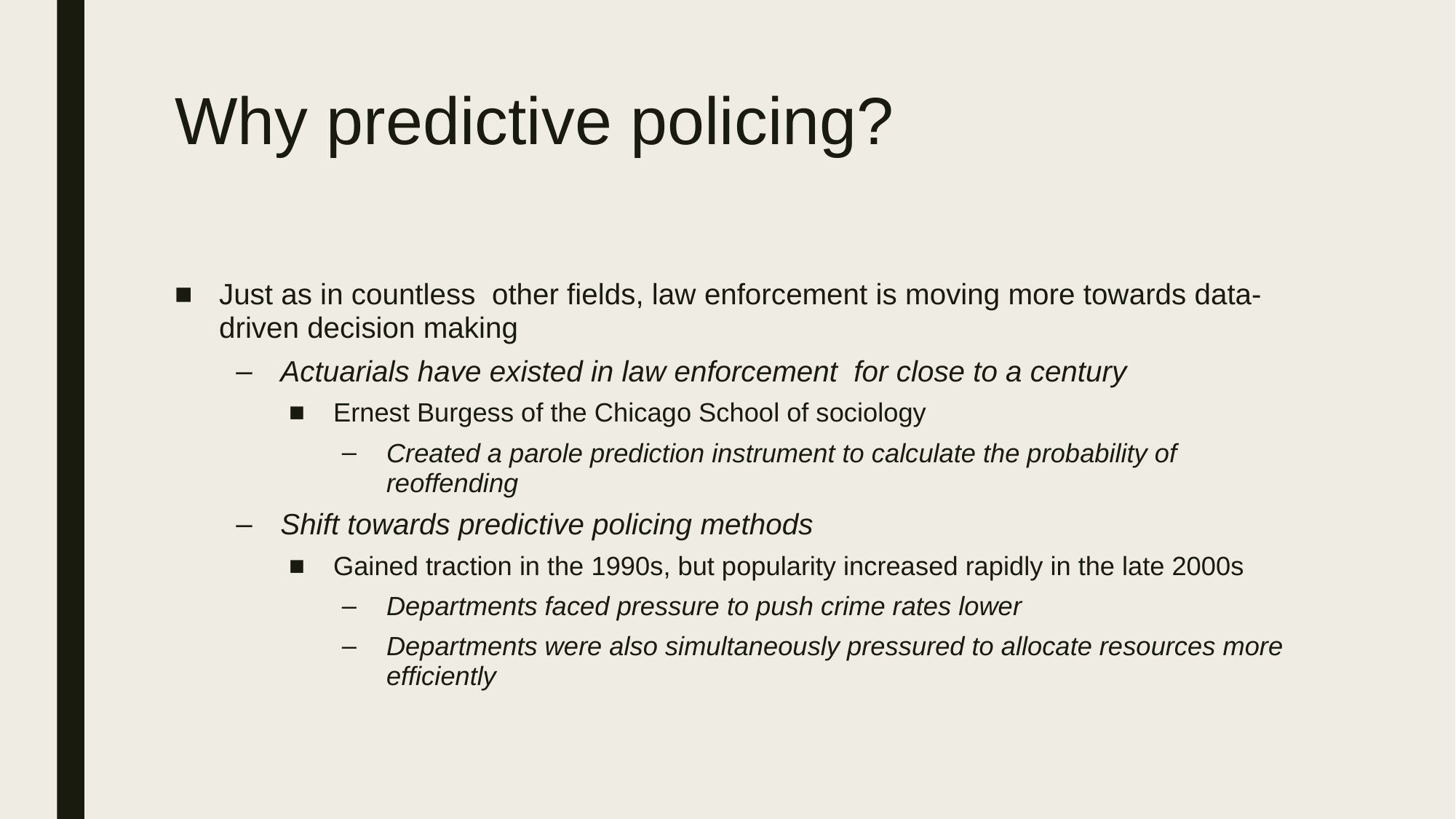

# Why predictive policing?
Just as in countless  other fields, law enforcement is moving more towards data-driven decision making
Actuarials have existed in law enforcement  for close to a century
Ernest Burgess of the Chicago School of sociology
Created a parole prediction instrument to calculate the probability of reoffending
Shift towards predictive policing methods
Gained traction in the 1990s, but popularity increased rapidly in the late 2000s
Departments faced pressure to push crime rates lower
Departments were also simultaneously pressured to allocate resources more efficiently